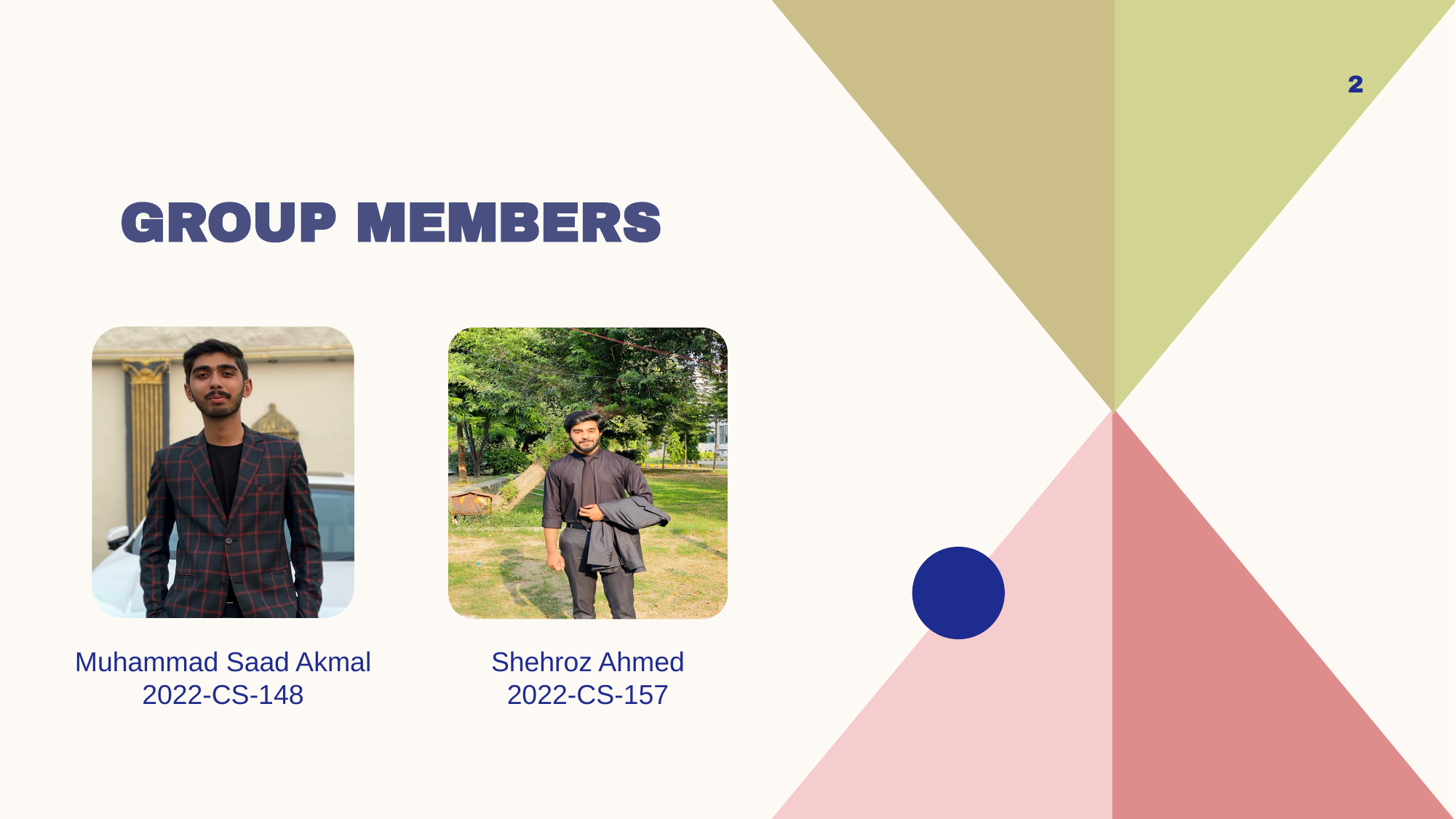

2
# Group Members

Shehroz Ahmed
2022-CS-157
Muhammad Saad Akmal
2022-CS-148